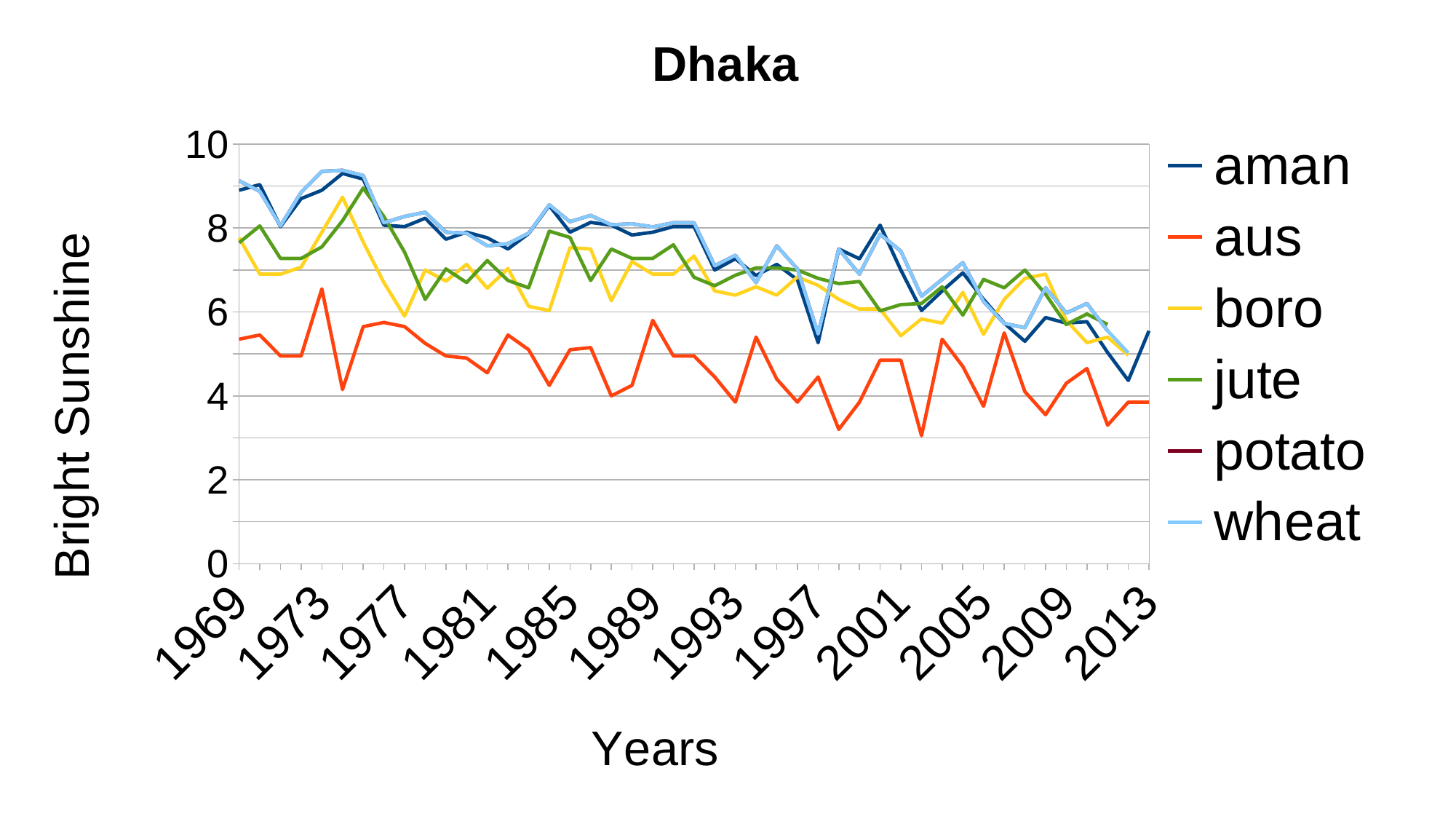

### Chart: Dhaka

| Category | aman | aus | boro | jute | potato | wheat |
|---|---|---|---|---|---|---|
| 1969 | 8.9 | 5.35 | 7.76666666666667 | 7.65 | 9.125 | 9.125 |
| 1970 | 9.03333333333333 | 5.45 | 6.9 | 8.05 | 8.875 | 8.875 |
| 1971 | 8.03333333333333 | 4.95 | 6.9 | 7.275 | 8.05 | 8.05 |
| 1972 | 8.7 | 4.95 | 7.06666666666667 | 7.275 | 8.85 | 8.85 |
| 1973 | 8.9 | 6.55 | 7.9 | 7.55 | 9.35 | 9.35 |
| 1974 | 9.3 | 4.15 | 8.73333333333333 | 8.175 | 9.375 | 9.375 |
| 1975 | 9.16666666666667 | 5.65 | 7.66666666666667 | 8.95 | 9.25 | 9.25 |
| 1976 | 8.06666666666667 | 5.75 | 6.7 | 8.275 | 8.125 | 8.125 |
| 1977 | 8.03333333333333 | 5.65 | 5.9 | 7.425 | 8.275 | 8.275 |
| 1978 | 8.23333333333333 | 5.25 | 7.0 | 6.3 | 8.375 | 8.375 |
| 1979 | 7.73333333333333 | 4.95 | 6.73333333333333 | 7.025 | 7.9 | 7.9 |
| 1980 | 7.9 | 4.9 | 7.13333333333333 | 6.7 | 7.875 | 7.875 |
| 1981 | 7.76666666666667 | 4.55 | 6.56666666666667 | 7.225 | 7.575 | 7.575 |
| 1982 | 7.5 | 5.45 | 7.03333333333333 | 6.75 | 7.625 | 7.625 |
| 1983 | 7.86666666666667 | 5.1 | 6.13333333333333 | 6.575 | 7.875 | 7.875 |
| 1984 | 8.53333333333333 | 4.25 | 6.03333333333333 | 7.925 | 8.55 | 8.55 |
| 1985 | 7.9 | 5.1 | 7.53333333333333 | 7.775 | 8.15 | 8.15 |
| 1986 | 8.13333333333333 | 5.15 | 7.5 | 6.75 | 8.3 | 8.3 |
| 1987 | 8.06666666666667 | 4.0 | 6.26666666666667 | 7.5 | 8.075 | 8.075 |
| 1988 | 7.83333333333333 | 4.25 | 7.2 | 7.275 | 8.1 | 8.1 |
| 1989 | 7.9 | 5.8 | 6.9 | 7.275 | 8.025 | 8.025 |
| 1990 | 8.03333333333333 | 4.95 | 6.9 | 7.6 | 8.125 | 8.125 |
| 1991 | 8.03333333333333 | 4.95 | 7.33333333333333 | 6.825 | 8.125 | 8.125 |
| 1992 | 7.0 | 4.45 | 6.5 | 6.625 | 7.1 | 7.1 |
| 1993 | 7.26666666666667 | 3.85 | 6.4 | 6.875 | 7.35 | 7.35 |
| 1994 | 6.86666666666667 | 5.4 | 6.6 | 7.05 | 6.7 | 6.7 |
| 1995 | 7.13333333333333 | 4.4 | 6.4 | 7.05 | 7.575 | 7.575 |
| 1996 | 6.76666666666667 | 3.85 | 6.83333333333333 | 7.0 | 7.025 | 7.025 |
| 1997 | 5.26666666666667 | 4.45 | 6.63333333333333 | 6.8 | 5.475 | 5.475 |
| 1998 | 7.5 | 3.2 | 6.3 | 6.675 | 7.5 | 7.5 |
| 1999 | 7.26666666666667 | 3.85 | 6.06666666666667 | 6.725 | 6.9 | 6.9 |
| 2000 | 8.06666666666666 | 4.85 | 6.06666666666667 | 6.025 | 7.85 | 7.85 |
| 2001 | 7.0 | 4.85 | 5.43333333333333 | 6.175 | 7.45 | 7.45 |
| 2002 | 6.03333333333333 | 3.05 | 5.83333333333333 | 6.2 | 6.375 | 6.375 |
| 2003 | 6.5 | 5.35 | 5.73333333333333 | 6.6 | 6.775 | 6.775 |
| 2004 | 6.93333333333333 | 4.7 | 6.46666666666667 | 5.925 | 7.175 | 7.175 |
| 2005 | 6.3 | 3.75 | 5.46666666666667 | 6.775 | 6.25 | 6.25 |
| 2006 | 5.73333333333333 | 5.5 | 6.3 | 6.575 | 5.725 | 5.725 |
| 2007 | 5.3 | 4.1 | 6.8 | 7.0 | 5.625 | 5.625 |
| 2008 | 5.86666666666667 | 3.55 | 6.9 | 6.425 | 6.575 | 6.575 |
| 2009 | 5.73333333333333 | 4.3 | 5.8 | 5.7 | 5.975 | 5.975 |
| 2010 | 5.76666666666667 | 4.65 | 5.26666666666667 | 5.95 | 6.2 | 6.2 |
| 2011 | 5.03333333333333 | 3.3 | 5.4 | 5.7 | 5.55 | 5.55 |
| 2012 | 4.36666666666667 | 3.85 | 4.96666666666667 | None | None | 5.025 |
| 2013 | 5.55 | 3.85 | None | None | None | None |